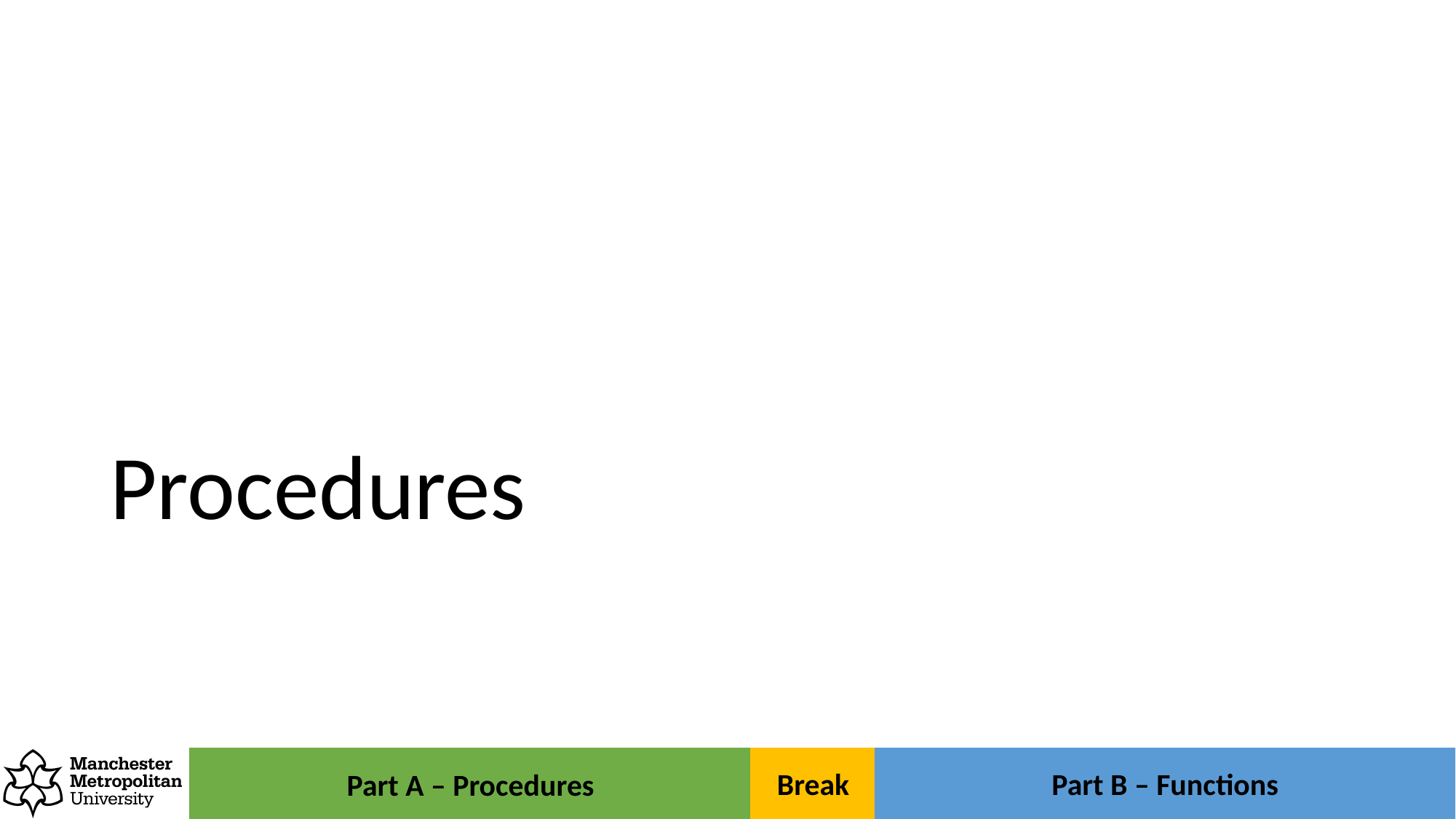

# Procedures
Break
Part B – Functions
Part A – Procedures